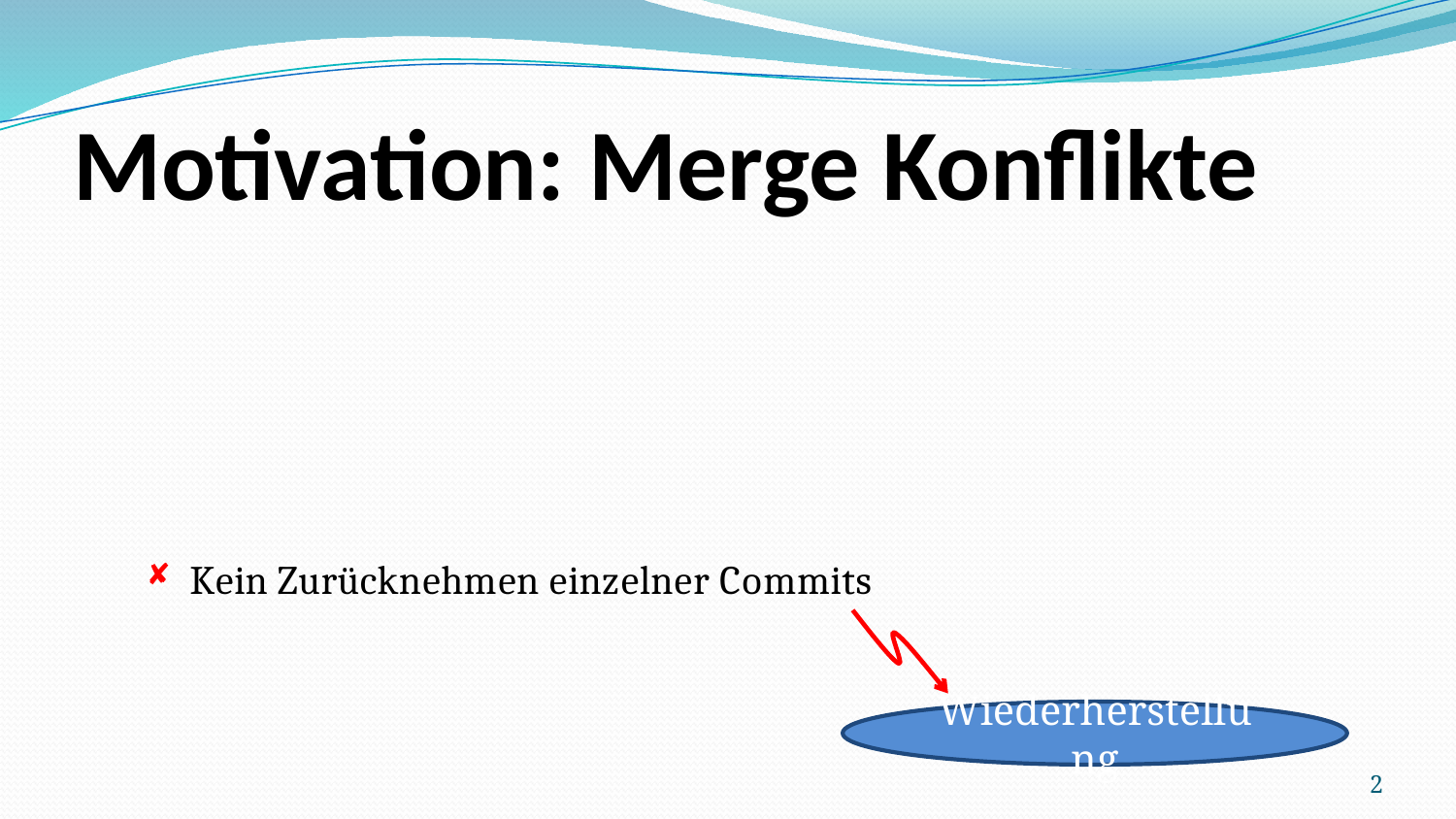

# Motivation: Merge Konflikte

Kein Zurücknehmen einzelner Commits

Wiederherstellung
2